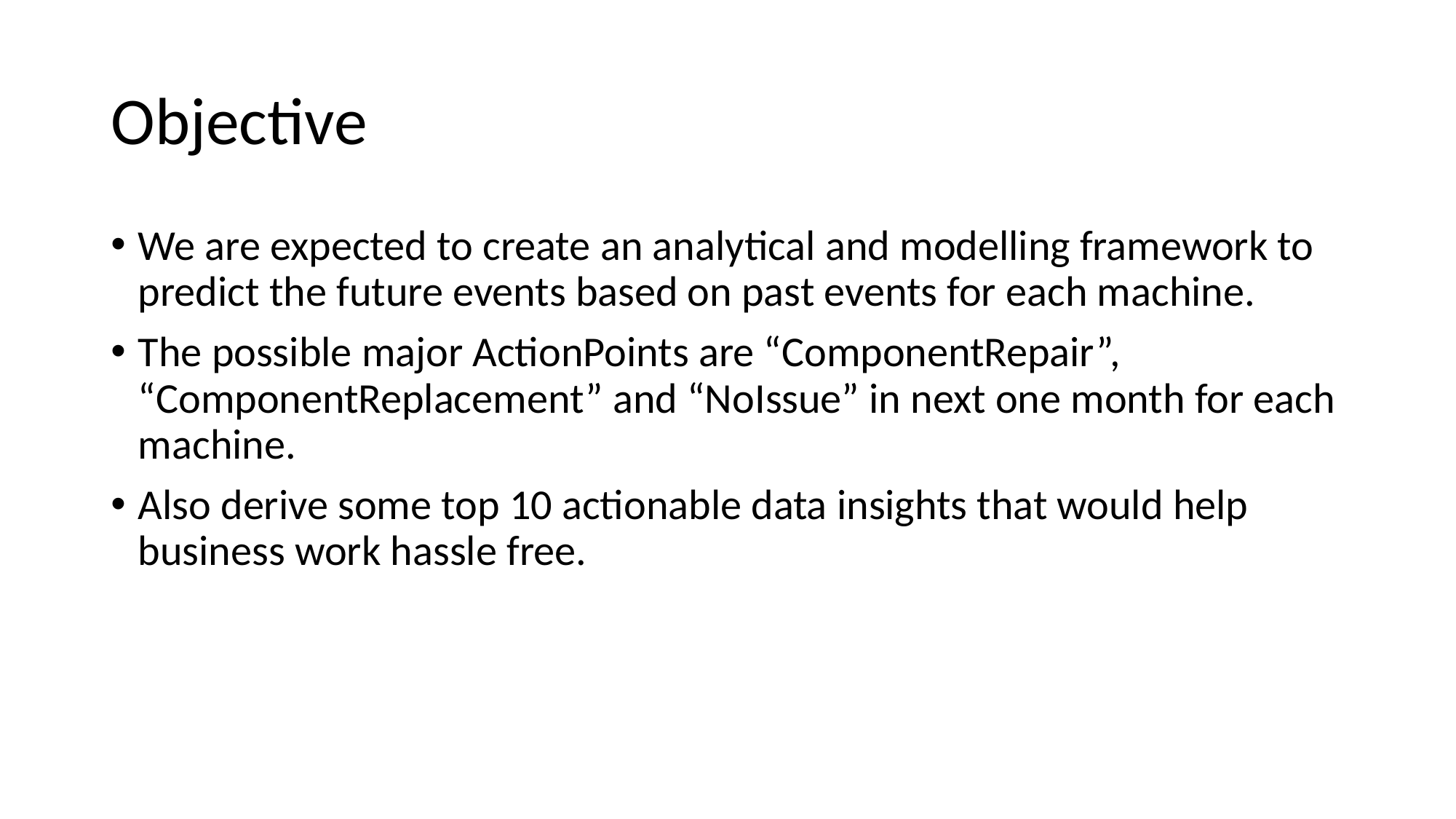

# Objective
We are expected to create an analytical and modelling framework to predict the future events based on past events for each machine.
The possible major ActionPoints are “ComponentRepair”, “ComponentReplacement” and “NoIssue” in next one month for each machine.
Also derive some top 10 actionable data insights that would help business work hassle free.